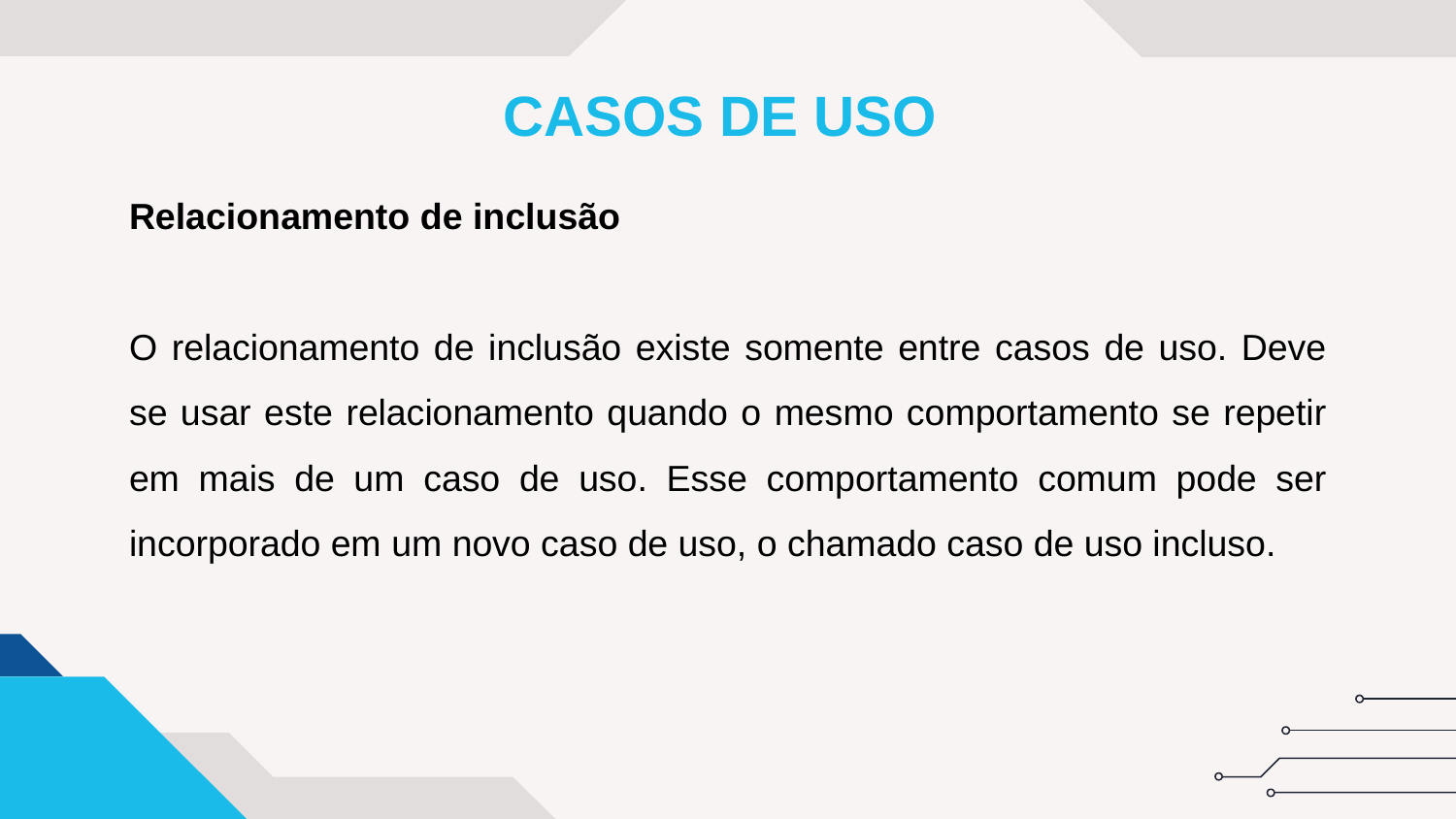

# CASOS DE USO
Relacionamento de inclusão

O relacionamento de inclusão existe somente entre casos de uso. Deve se usar este relacionamento quando o mesmo comportamento se repetir em mais de um caso de uso. Esse comportamento comum pode ser incorporado em um novo caso de uso, o chamado caso de uso incluso.
44